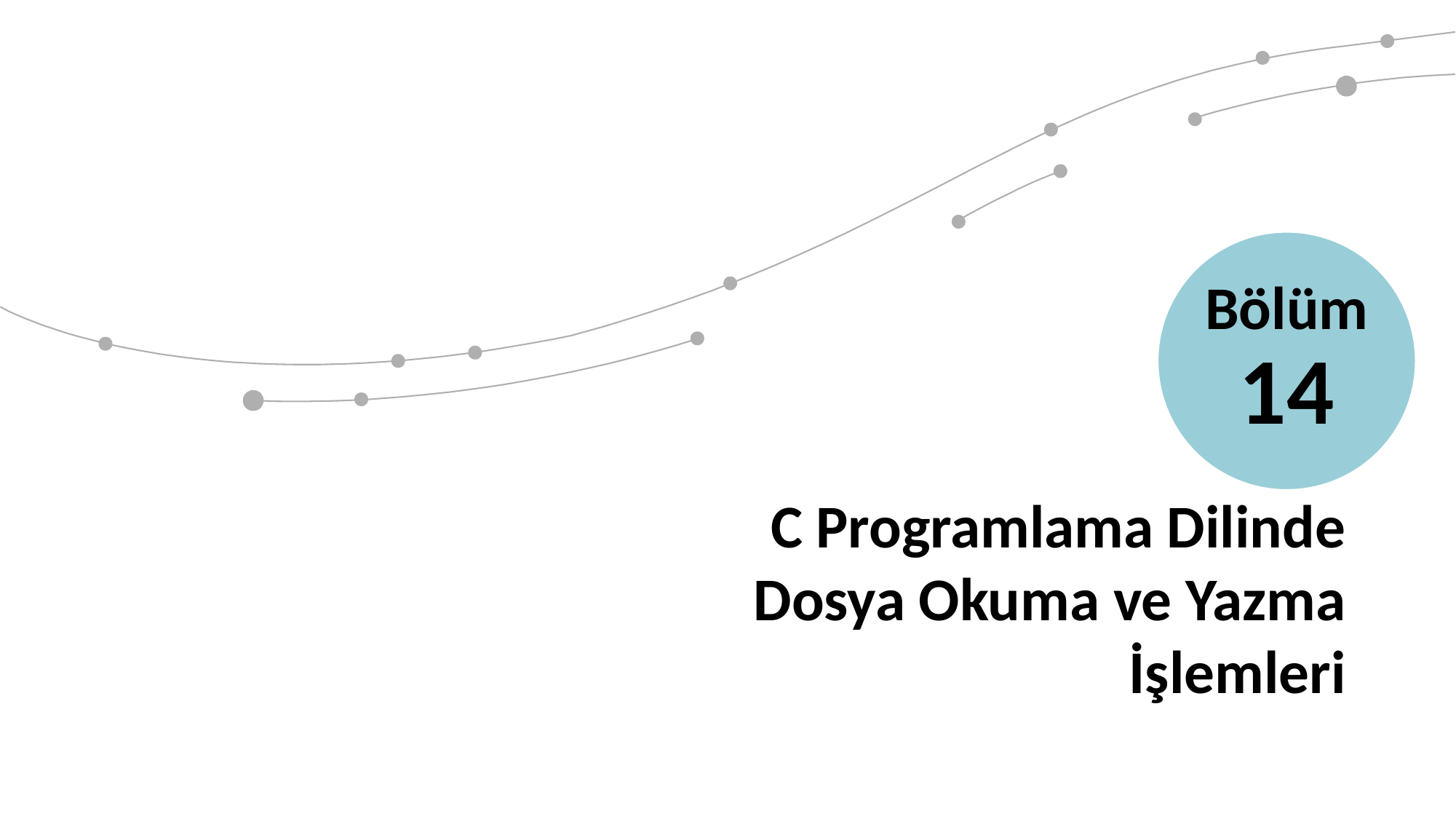

Bölüm 14

C Programlama Dilinde Dosya Okuma ve Yazma İşlemleri